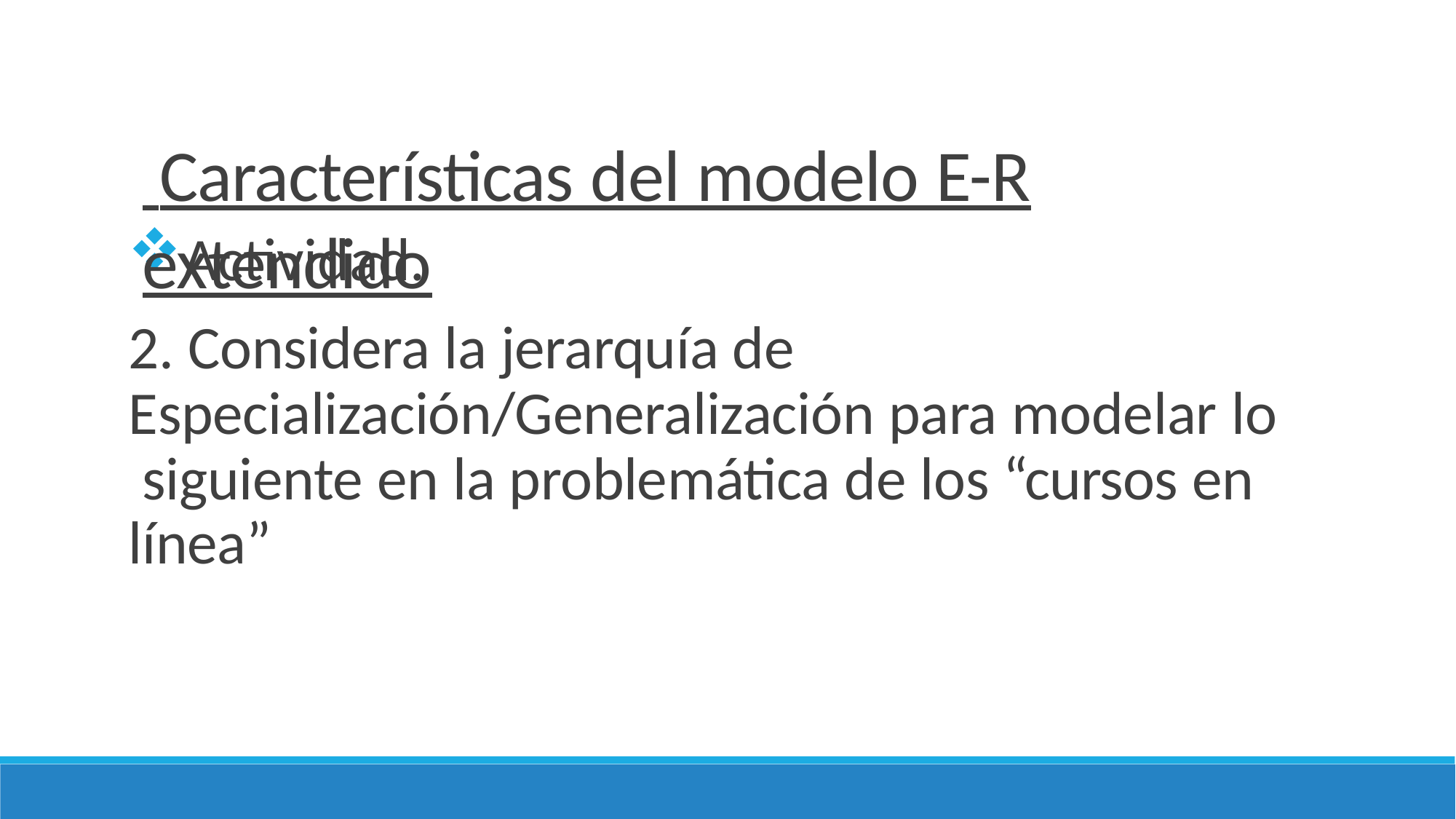

# Características del modelo E-R extendido
Actividad.
2. Considera la jerarquía de  Especialización/Generalización para modelar lo  siguiente en la problemática de los “cursos en
línea”